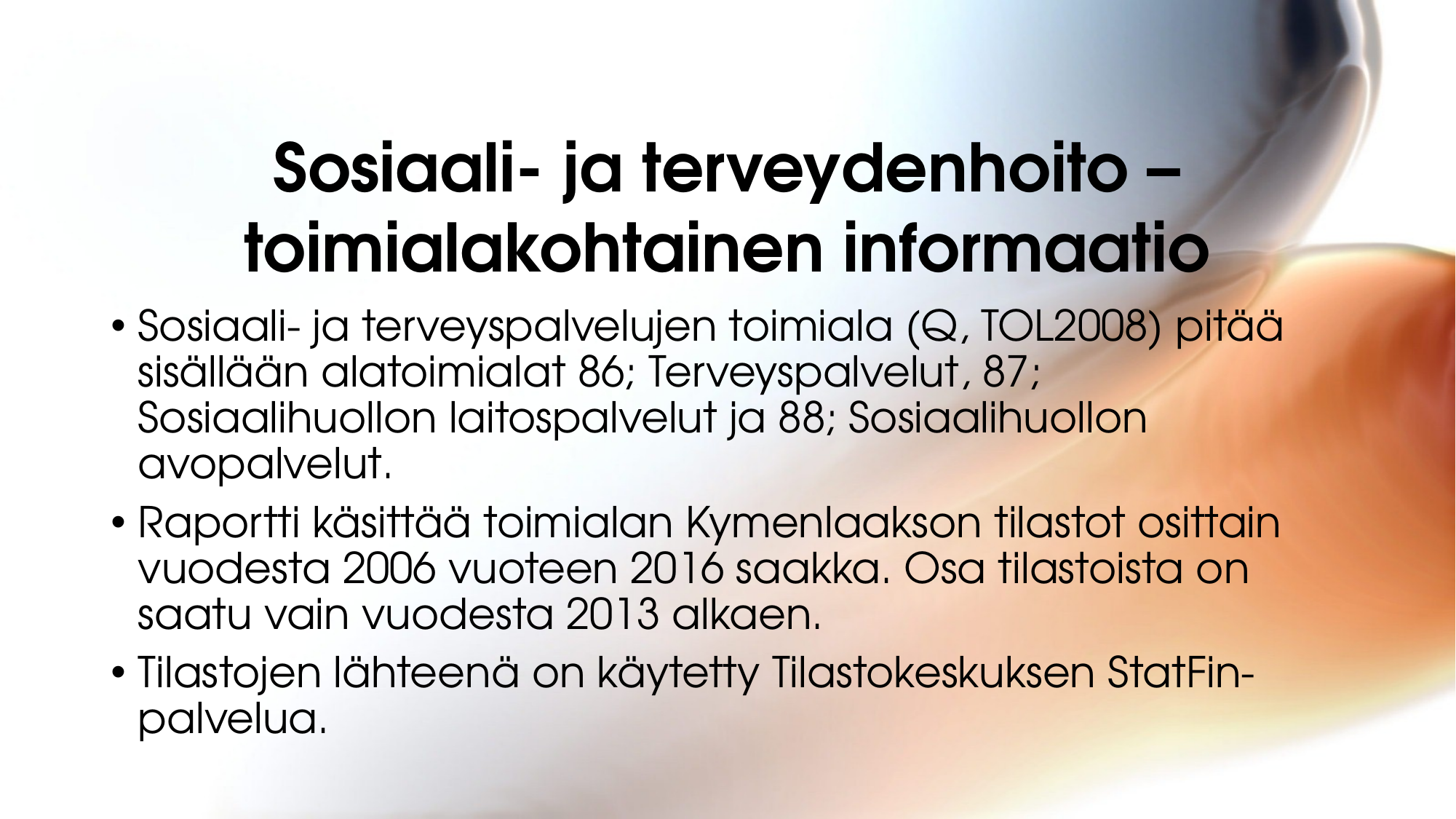

# Sosiaali- ja terveydenhoito – toimialakohtainen informaatio
Sosiaali- ja terveyspalvelujen toimiala (Q, TOL2008) pitää sisällään alatoimialat 86; Terveyspalvelut, 87; Sosiaalihuollon laitospalvelut ja 88; Sosiaalihuollon avopalvelut.
Raportti käsittää toimialan Kymenlaakson tilastot osittain vuodesta 2006 vuoteen 2016 saakka. Osa tilastoista on saatu vain vuodesta 2013 alkaen.
Tilastojen lähteenä on käytetty Tilastokeskuksen StatFin-palvelua.